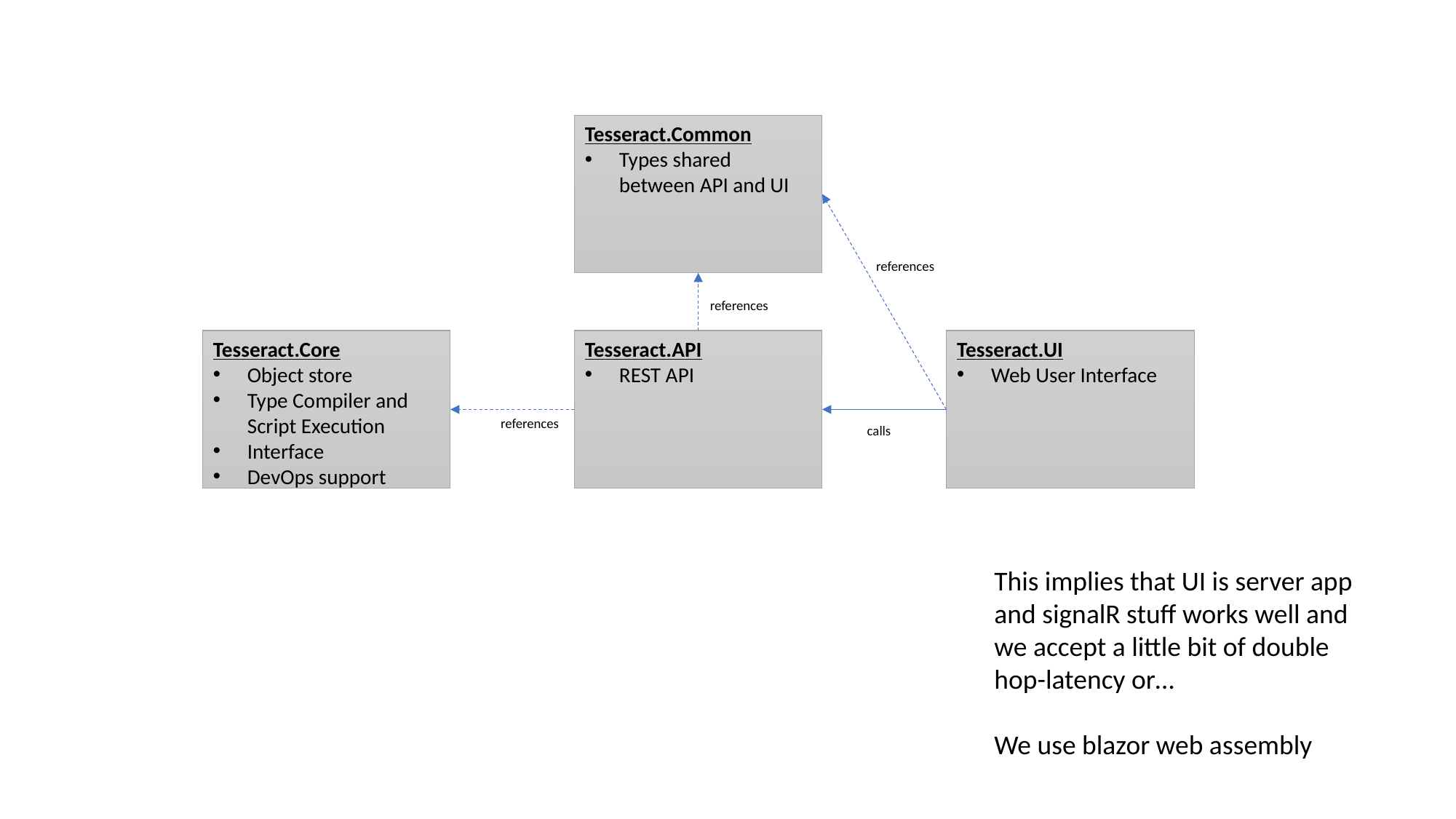

Tesseract.Common
Types shared between API and UI
references
references
Tesseract.Core
Object store
Type Compiler and Script Execution
Interface
DevOps support
Tesseract.API
REST API
Tesseract.UI
Web User Interface
references
calls
This implies that UI is server app and signalR stuff works well and we accept a little bit of double hop-latency or…

We use blazor web assembly